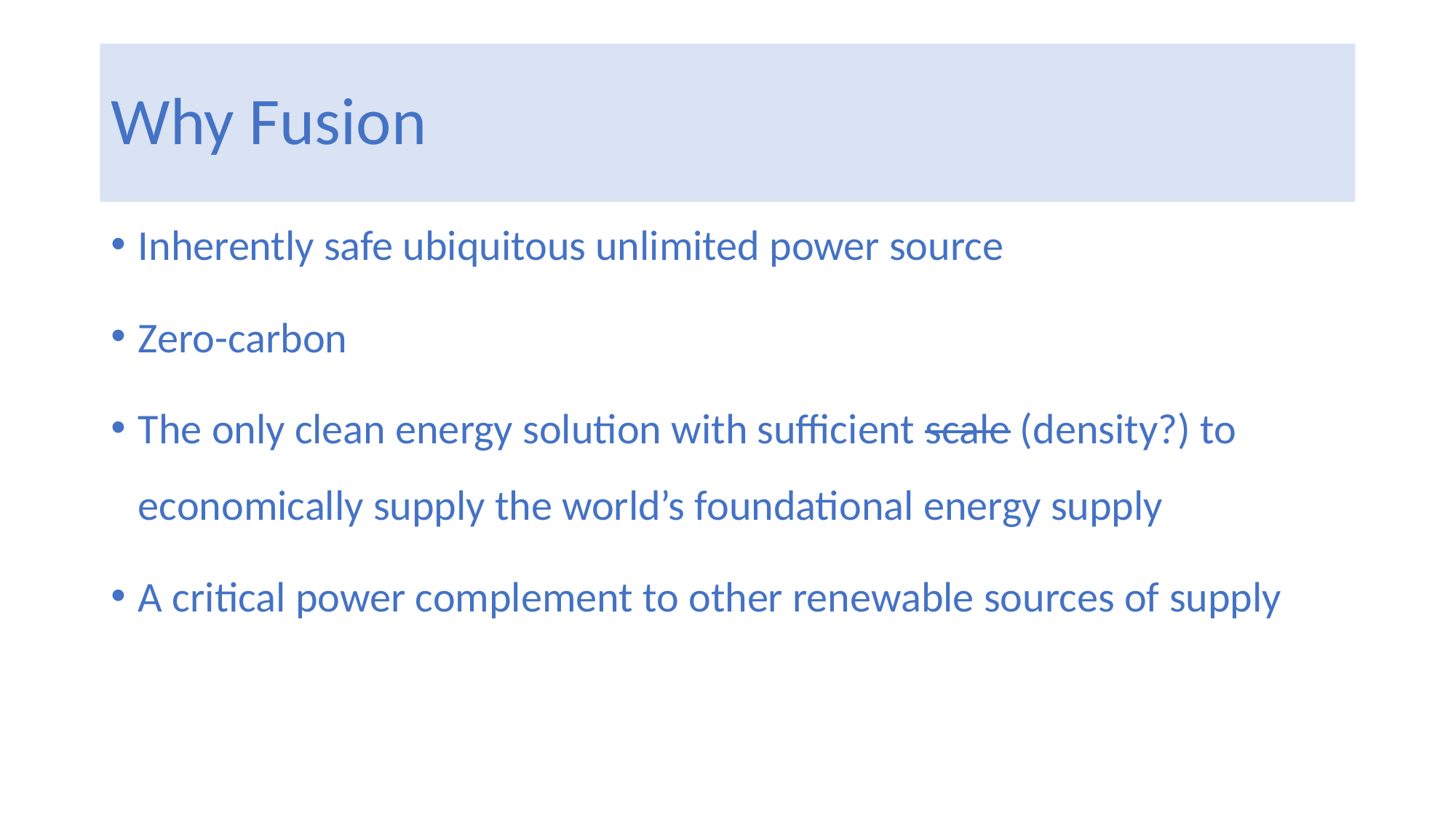

# Why Fusion
Inherently safe ubiquitous unlimited power source
Zero-carbon
The only clean energy solution with sufficient scale (density?) to economically supply the world’s foundational energy supply
A critical power complement to other renewable sources of supply